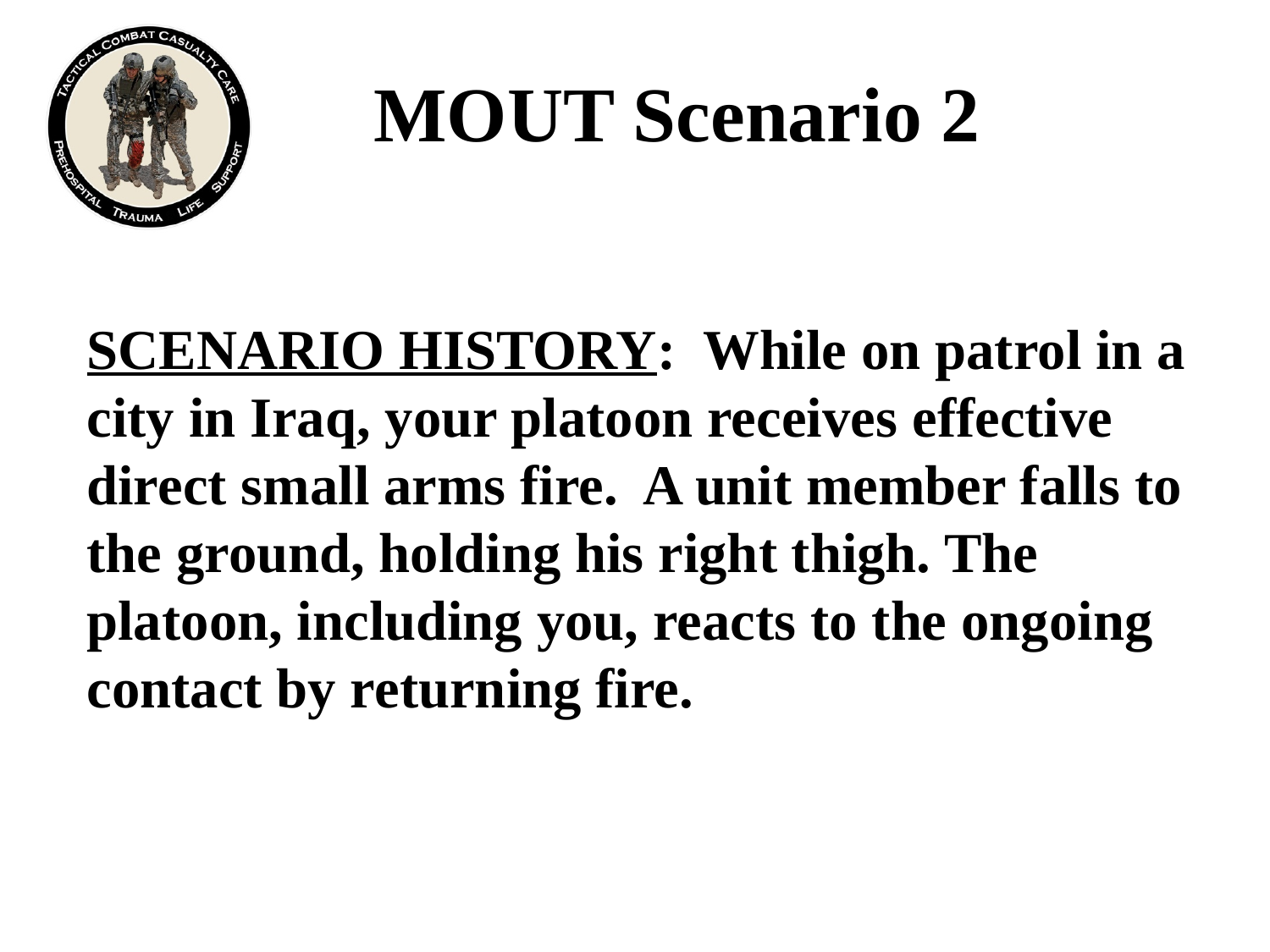

# MOUT Scenario 2
SCENARIO HISTORY:  While on patrol in a city in Iraq, your platoon receives effective direct small arms fire.  A unit member falls to the ground, holding his right thigh. The platoon, including you, reacts to the ongoing contact by returning fire.